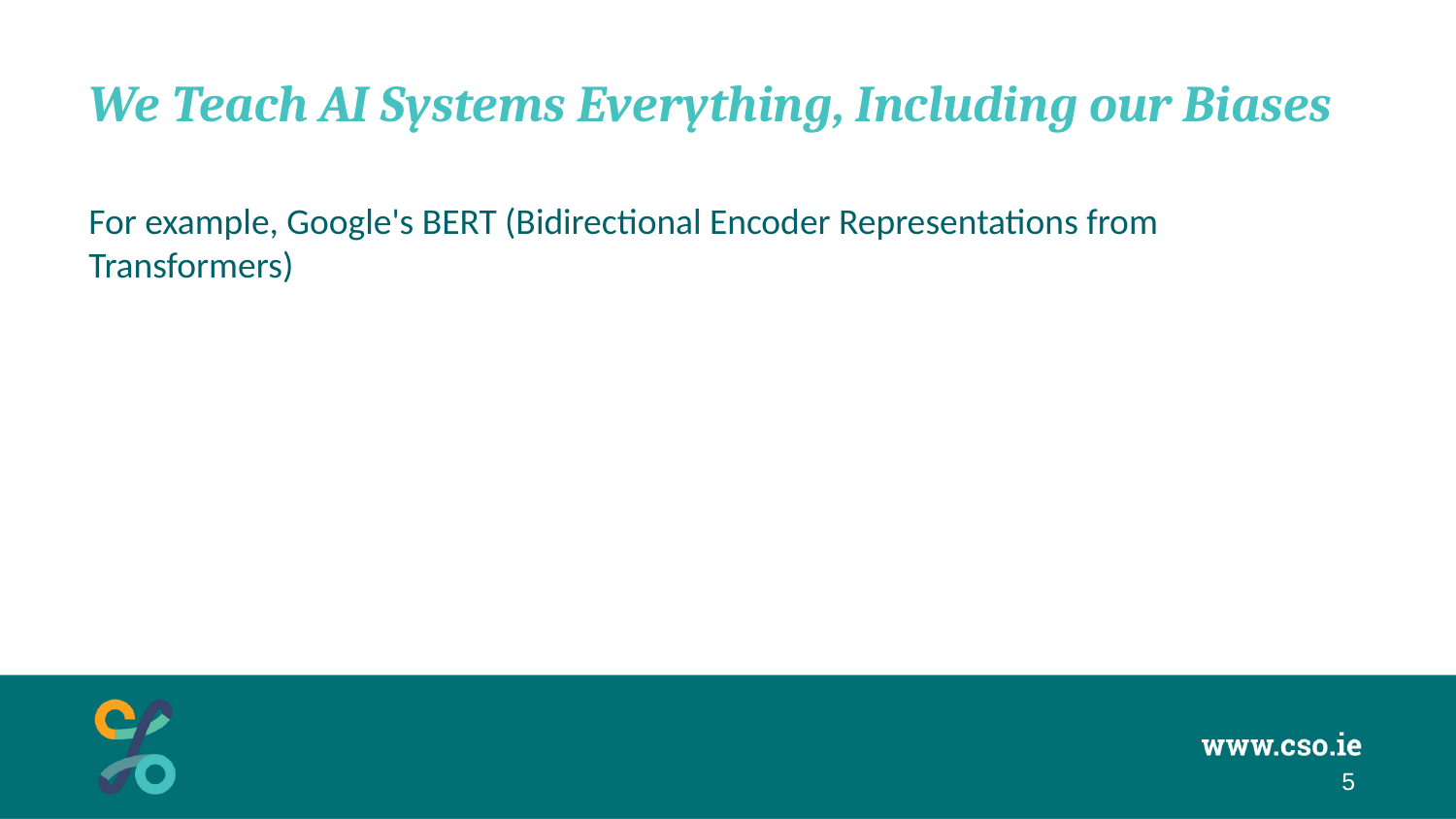

# We Teach AI Systems Everything, Including our Biases
For example, Google's BERT (Bidirectional Encoder Representations from Transformers)

5